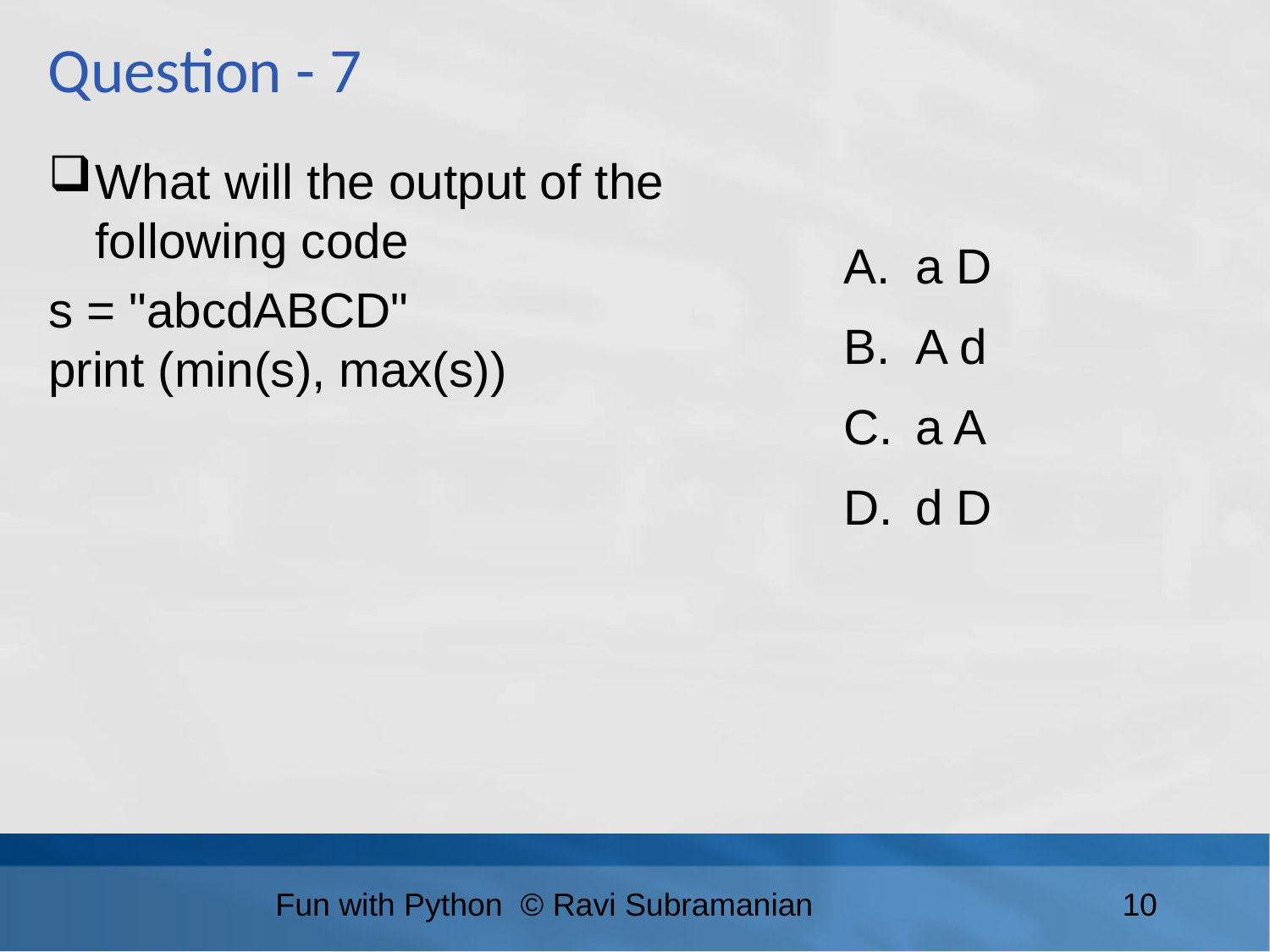

Question - 7
What will the output of the following code
s = "abcdABCD"
print (min(s), max(s))

a D
A d
a A
d D